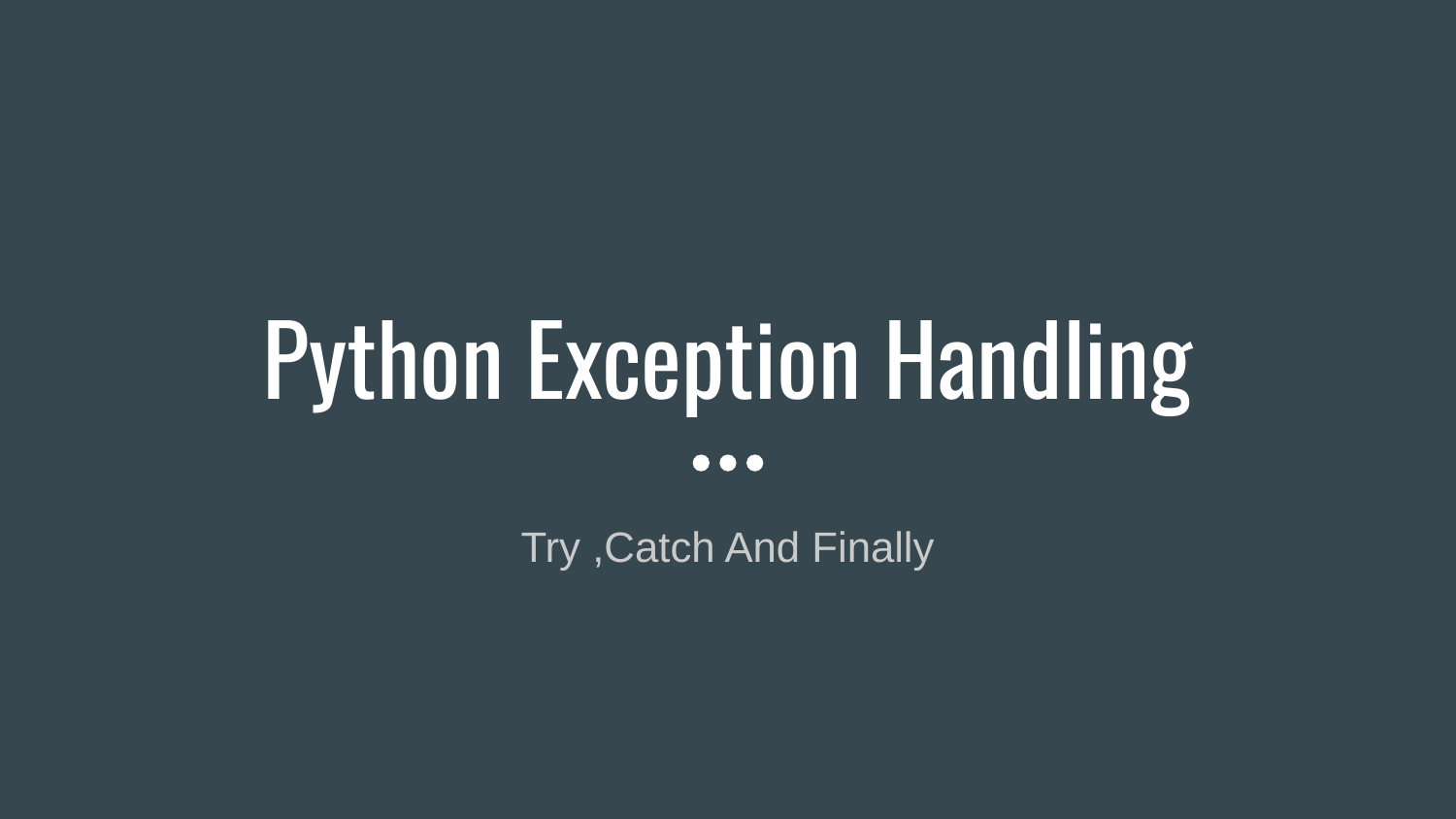

# Python Exception Handling
Try ,Catch And Finally